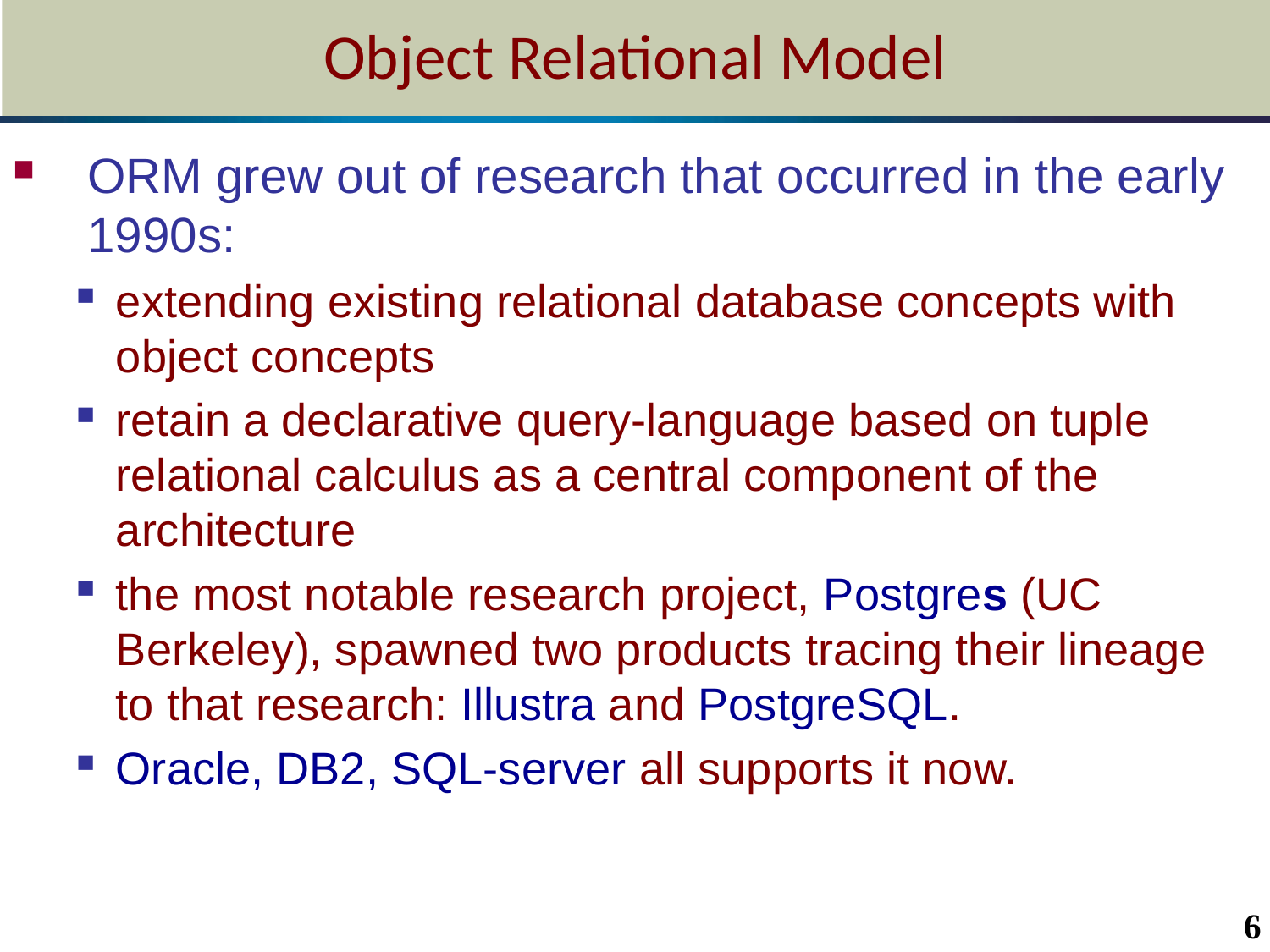

# Object Relational Model
ORM grew out of research that occurred in the early 1990s:
extending existing relational database concepts with object concepts
retain a declarative query-language based on tuple relational calculus as a central component of the architecture
the most notable research project, Postgres (UC Berkeley), spawned two products tracing their lineage to that research: Illustra and PostgreSQL.
Oracle, DB2, SQL-server all supports it now.
6